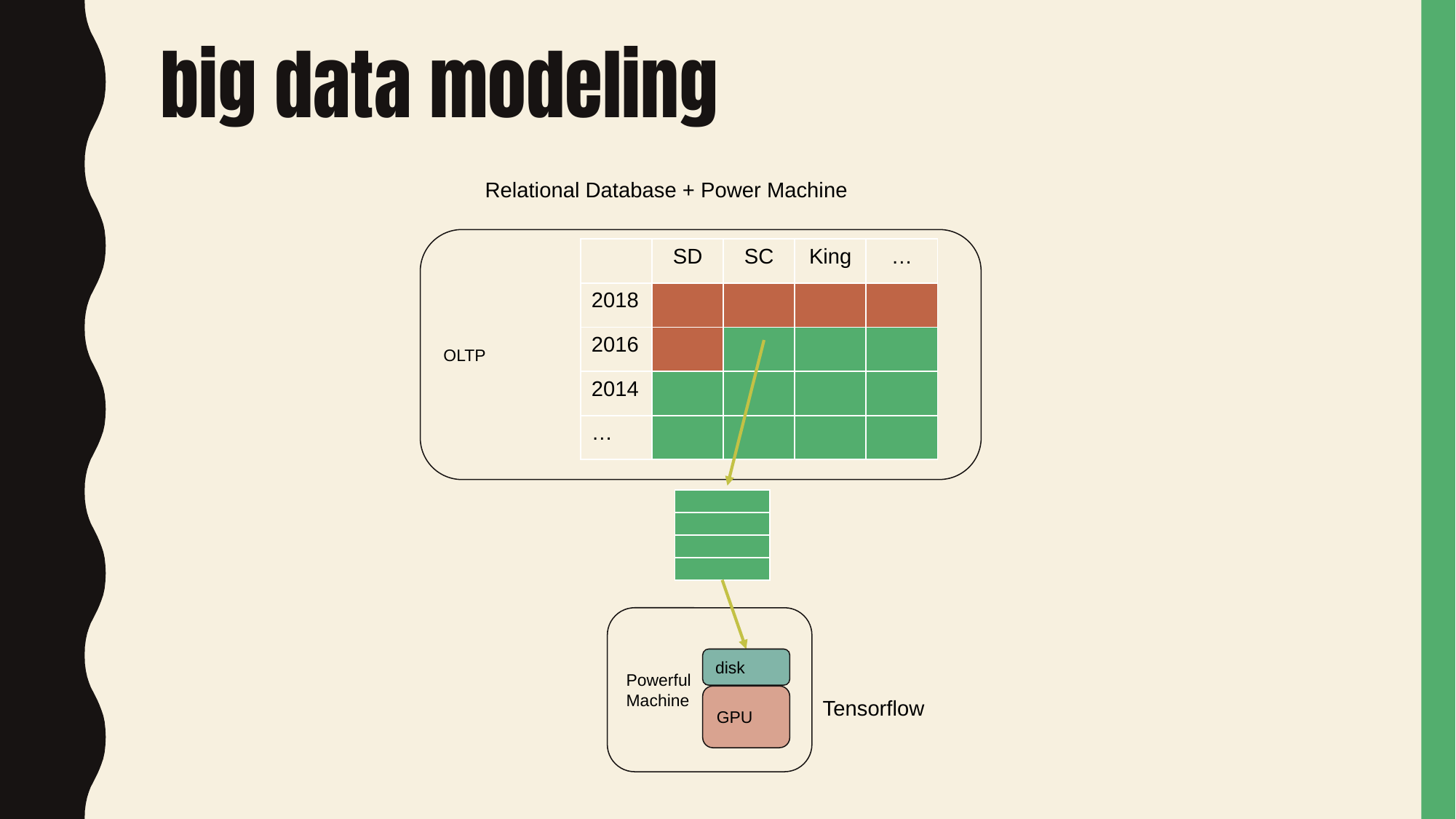

# big data modeling
Relational Database + Power Machine
OLTP
|  | SD | SC | King | … |
| --- | --- | --- | --- | --- |
| 2018 |  |  |  |  |
| 2016 |  |  |  |  |
| 2014 |  |  |  |  |
| … |  |  |  |  |
|  |
| --- |
|  |
|  |
|  |
Powerful
Machine
disk
GPU
Tensorflow